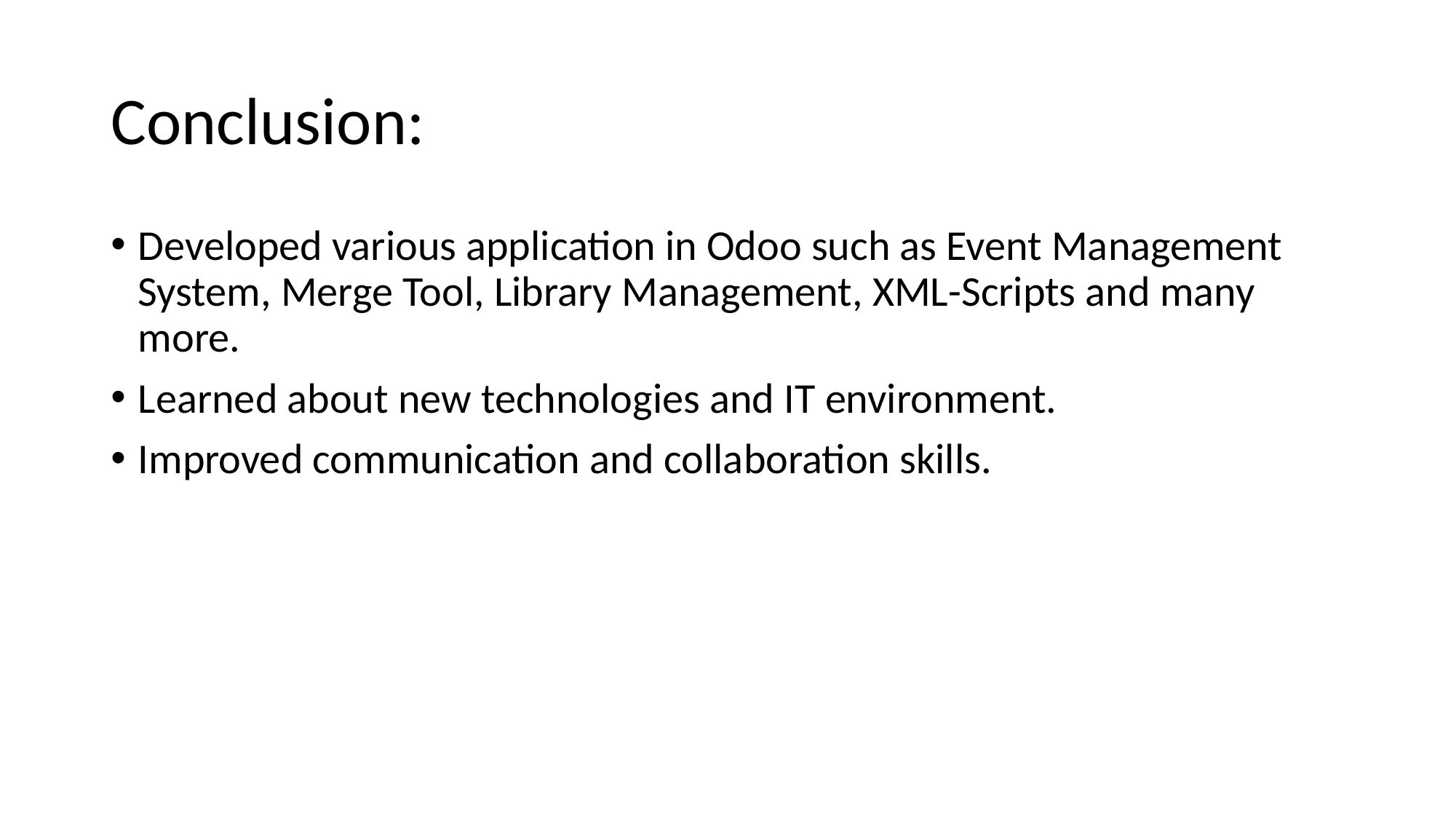

# Conclusion:
Developed various application in Odoo such as Event Management System, Merge Tool, Library Management, XML-Scripts and many more.
Learned about new technologies and IT environment.
Improved communication and collaboration skills.